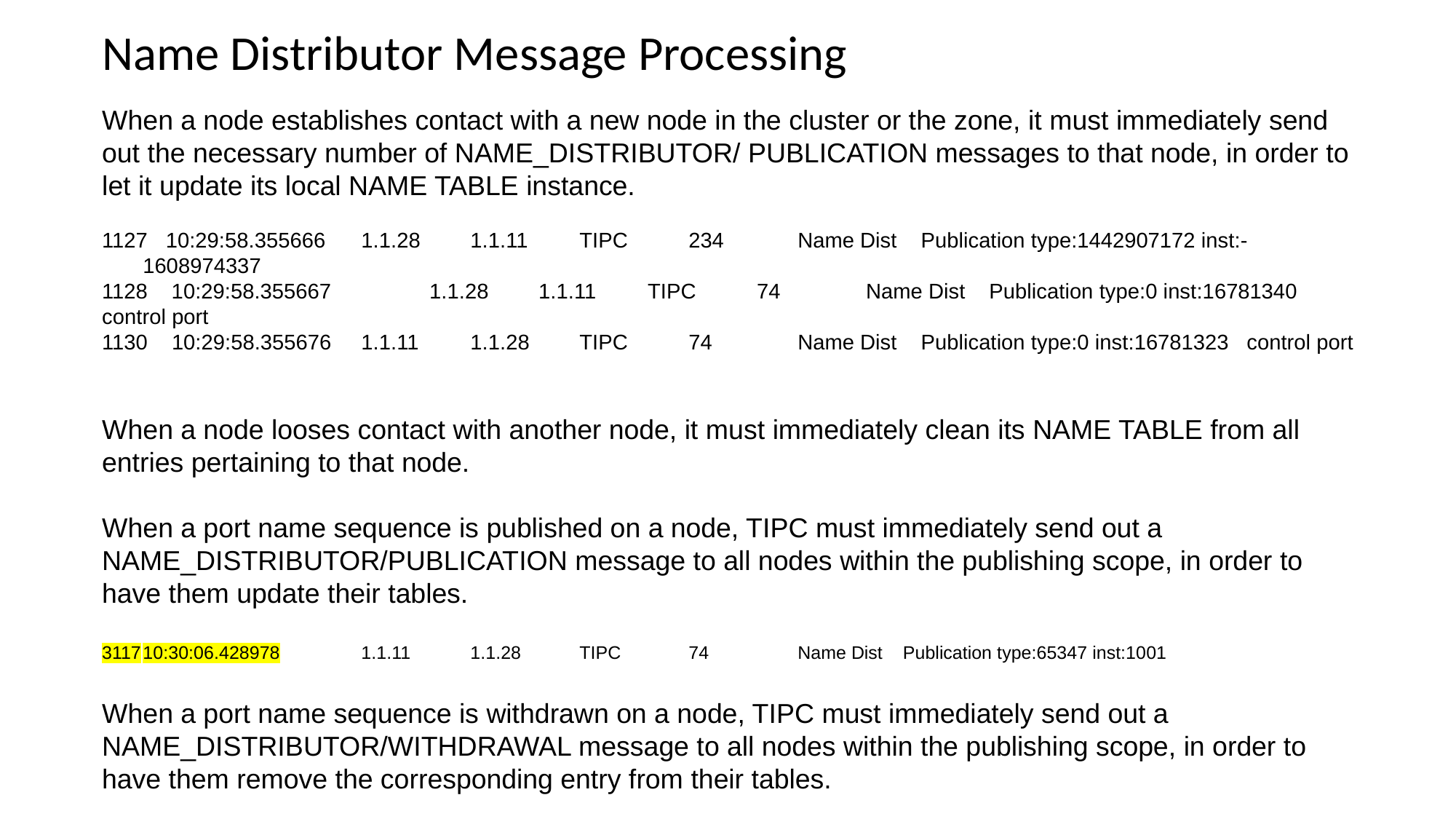

# Name Distributor Message Processing
When a node establishes contact with a new node in the cluster or the zone, it must immediately send out the necessary number of NAME_DISTRIBUTOR/ PUBLICATION messages to that node, in order to let it update its local NAME TABLE instance.

   10:29:58.355666	1.1.28	1.1.11	TIPC	234	Name Dist    Publication type:1442907172 inst:-1608974337
1128    10:29:58.355667	1.1.28	1.1.11	TIPC	74	Name Dist    Publication type:0 inst:16781340   control port
    10:29:58.355676	1.1.11	1.1.28	TIPC	74	Name Dist    Publication type:0 inst:16781323   control port

When a node looses contact with another node, it must immediately clean its NAME TABLE from all entries pertaining to that node.

When a port name sequence is published on a node, TIPC must immediately send out a NAME_DISTRIBUTOR/PUBLICATION message to all nodes within the publishing scope, in order to have them update their tables.

10:30:06.428978	1.1.11	1.1.28	TIPC	74	Name Dist    Publication type:65347 inst:1001

When a port name sequence is withdrawn on a node, TIPC must immediately send out a NAME_DISTRIBUTOR/WITHDRAWAL message to all nodes within the publishing scope, in order to have them remove the corresponding entry from their tables.

155	10:29:06.868047	1.1.11	1.1.28	TIPC	74	Name Dist    Withdrawal type:65347 inst:1001